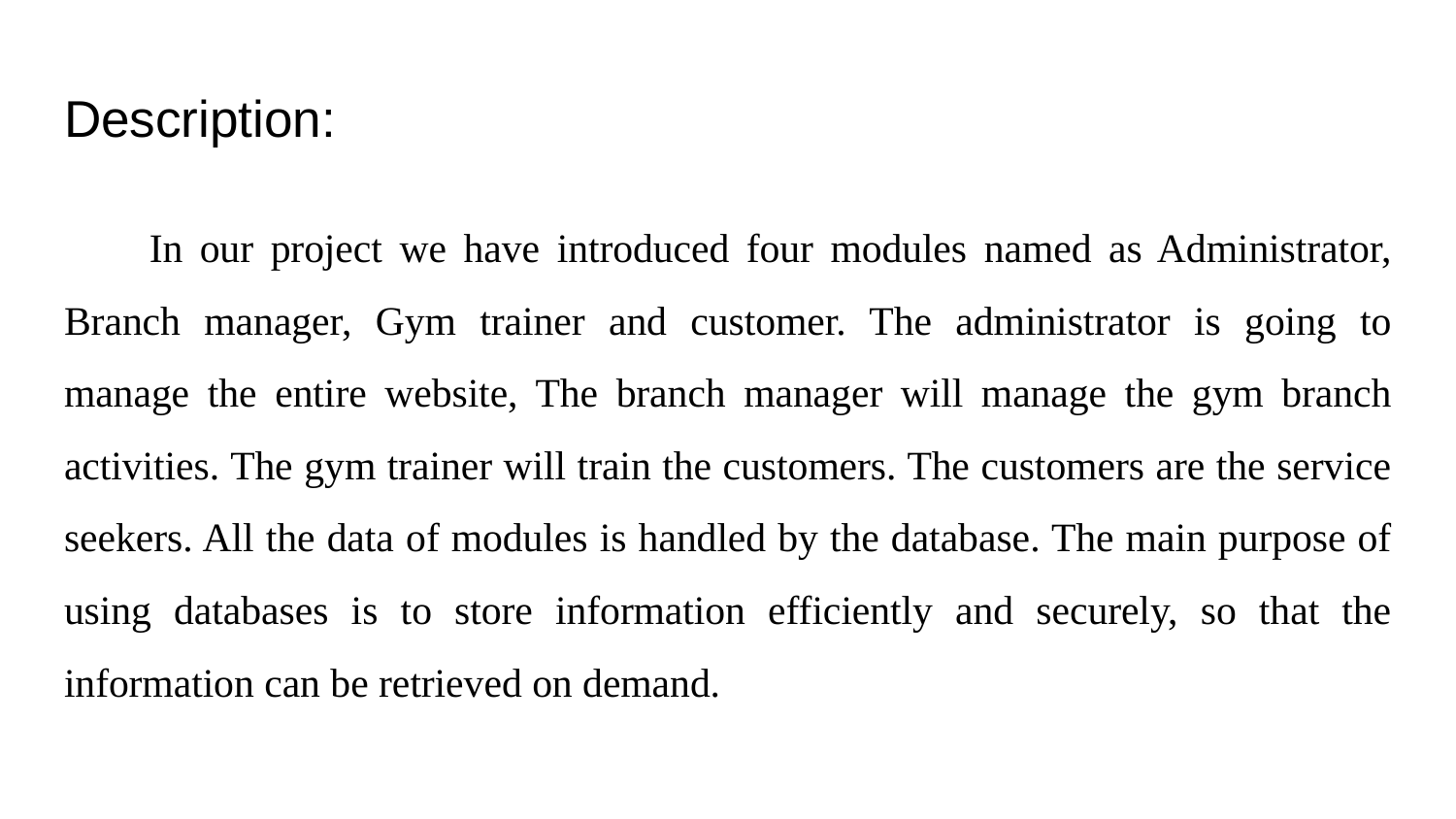

# Description:

 In our project we have introduced four modules named as Administrator, Branch manager, Gym trainer and customer. The administrator is going to manage the entire website, The branch manager will manage the gym branch activities. The gym trainer will train the customers. The customers are the service seekers. All the data of modules is handled by the database. The main purpose of using databases is to store information efficiently and securely, so that the information can be retrieved on demand.